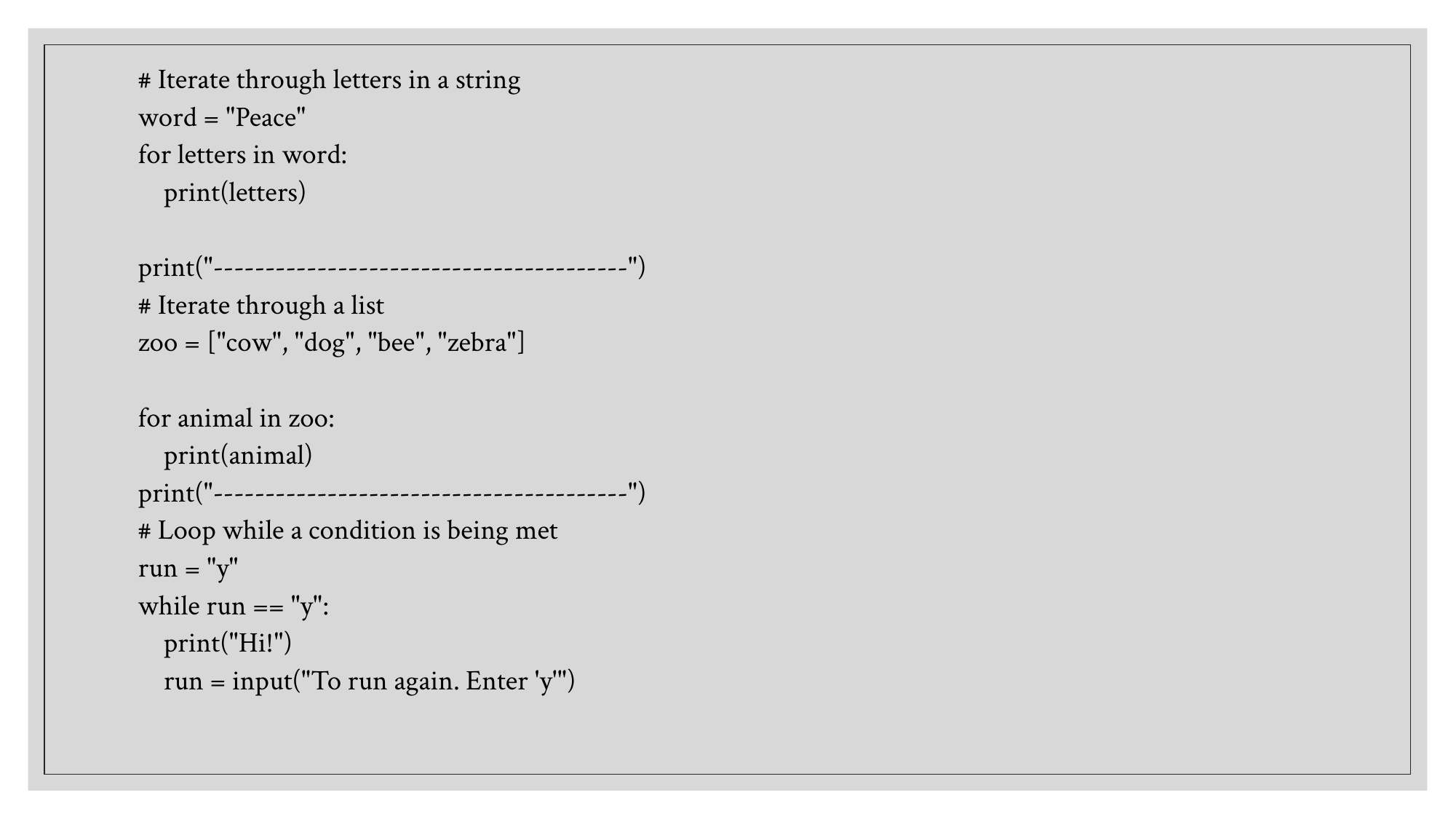

# Iterate through letters in a string
word = "Peace"
for letters in word:
    print(letters)

print("----------------------------------------")
# Iterate through a list
zoo = ["cow", "dog", "bee", "zebra"]

for animal in zoo:
    print(animal)
print("----------------------------------------")
# Loop while a condition is being met
run = "y"
while run == "y":
    print("Hi!")
    run = input("To run again. Enter 'y'")